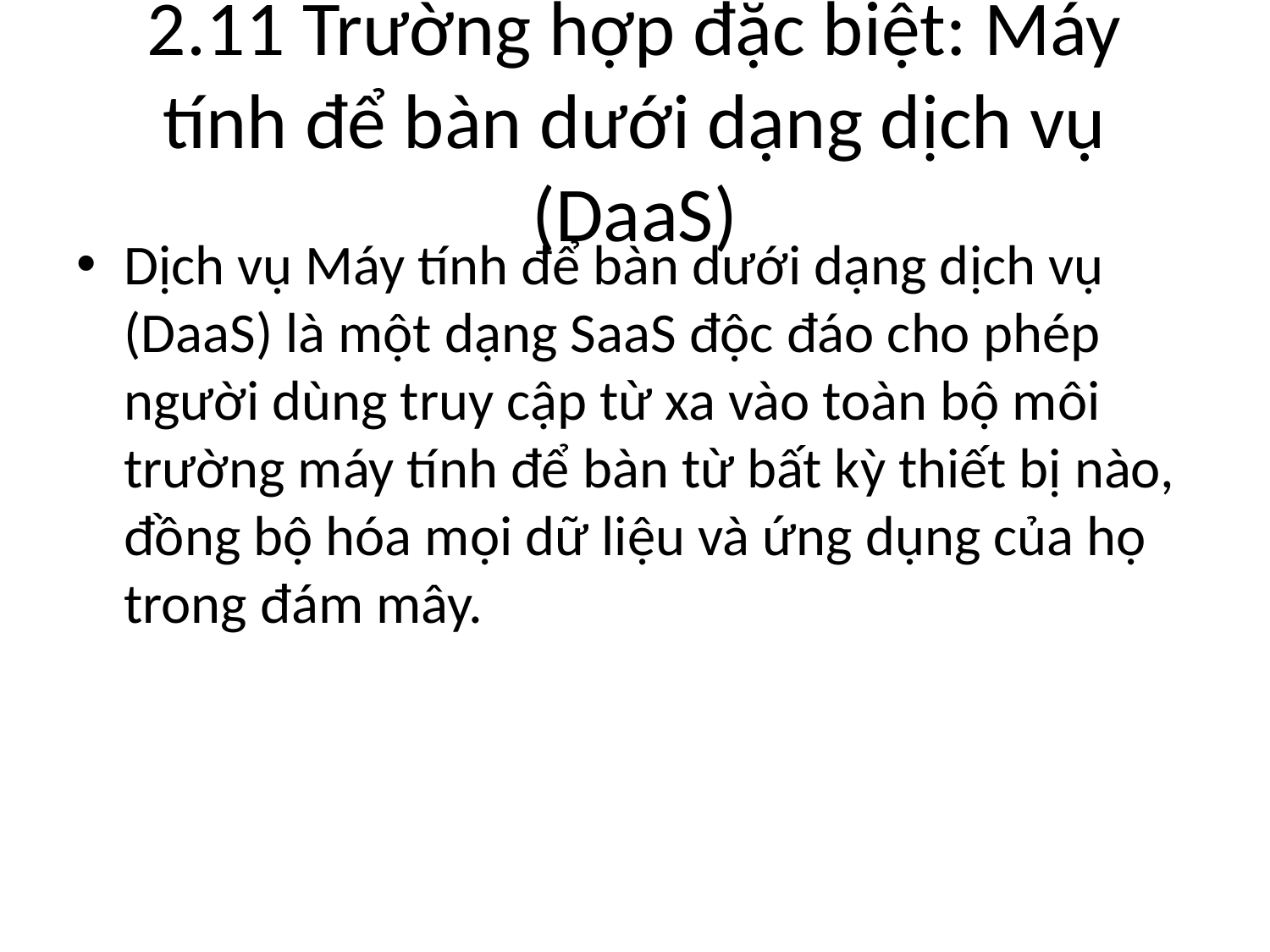

# 2.11 Trường hợp đặc biệt: Máy tính để bàn dưới dạng dịch vụ (DaaS)
Dịch vụ Máy tính để bàn dưới dạng dịch vụ (DaaS) là một dạng SaaS độc đáo cho phép người dùng truy cập từ xa vào toàn bộ môi trường máy tính để bàn từ bất kỳ thiết bị nào, đồng bộ hóa mọi dữ liệu và ứng dụng của họ trong đám mây.